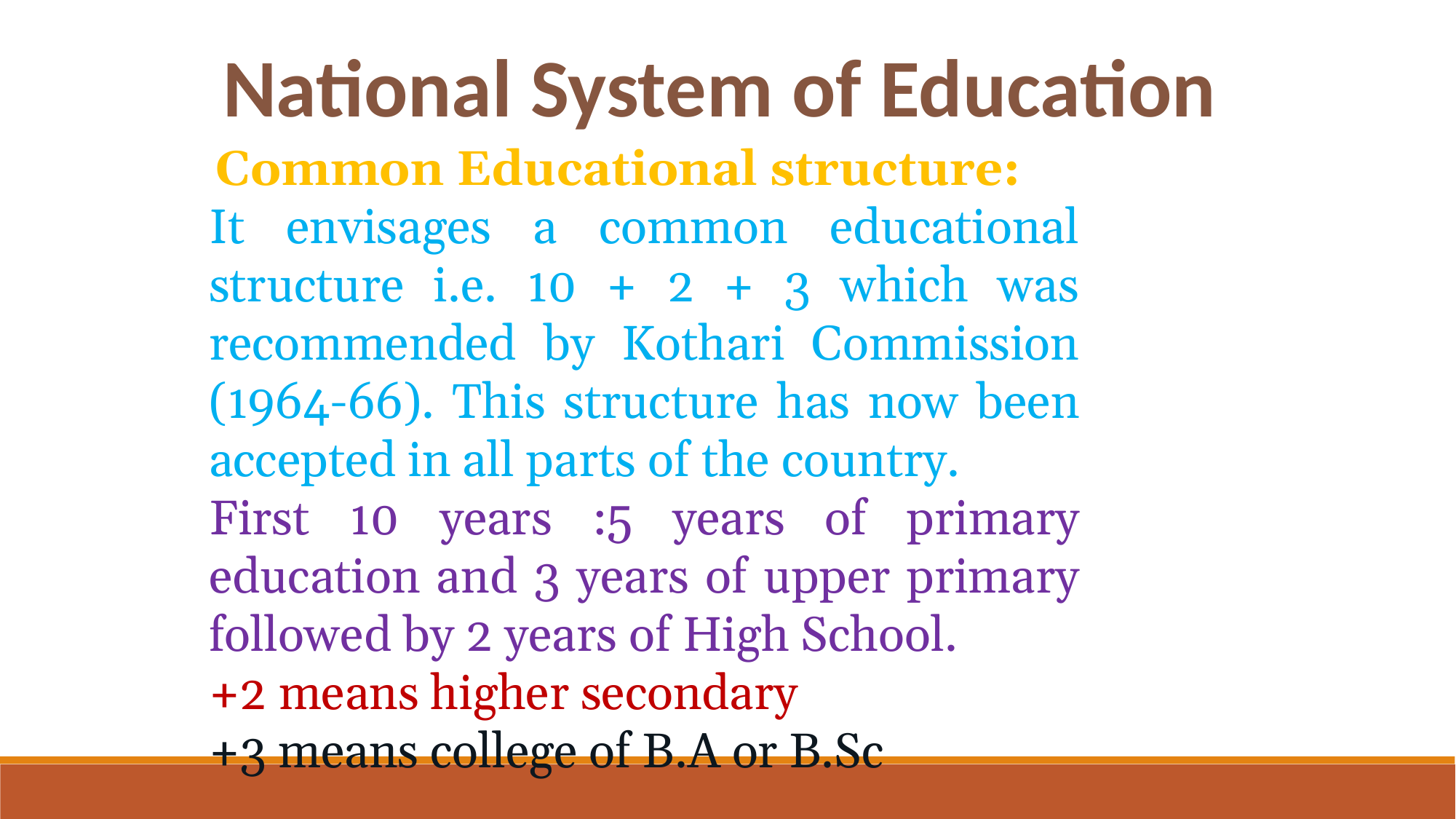

National System of Education
 Common Educational structure:
It envisages a common educational structure i.e. 10 + 2 + 3 which was recommended by Kothari Commission (1964-66). This structure has now been accepted in all parts of the country.
First 10 years :5 years of primary education and 3 years of upper primary followed by 2 years of High School.
+2 means higher secondary
+3 means college of B.A or B.Sc